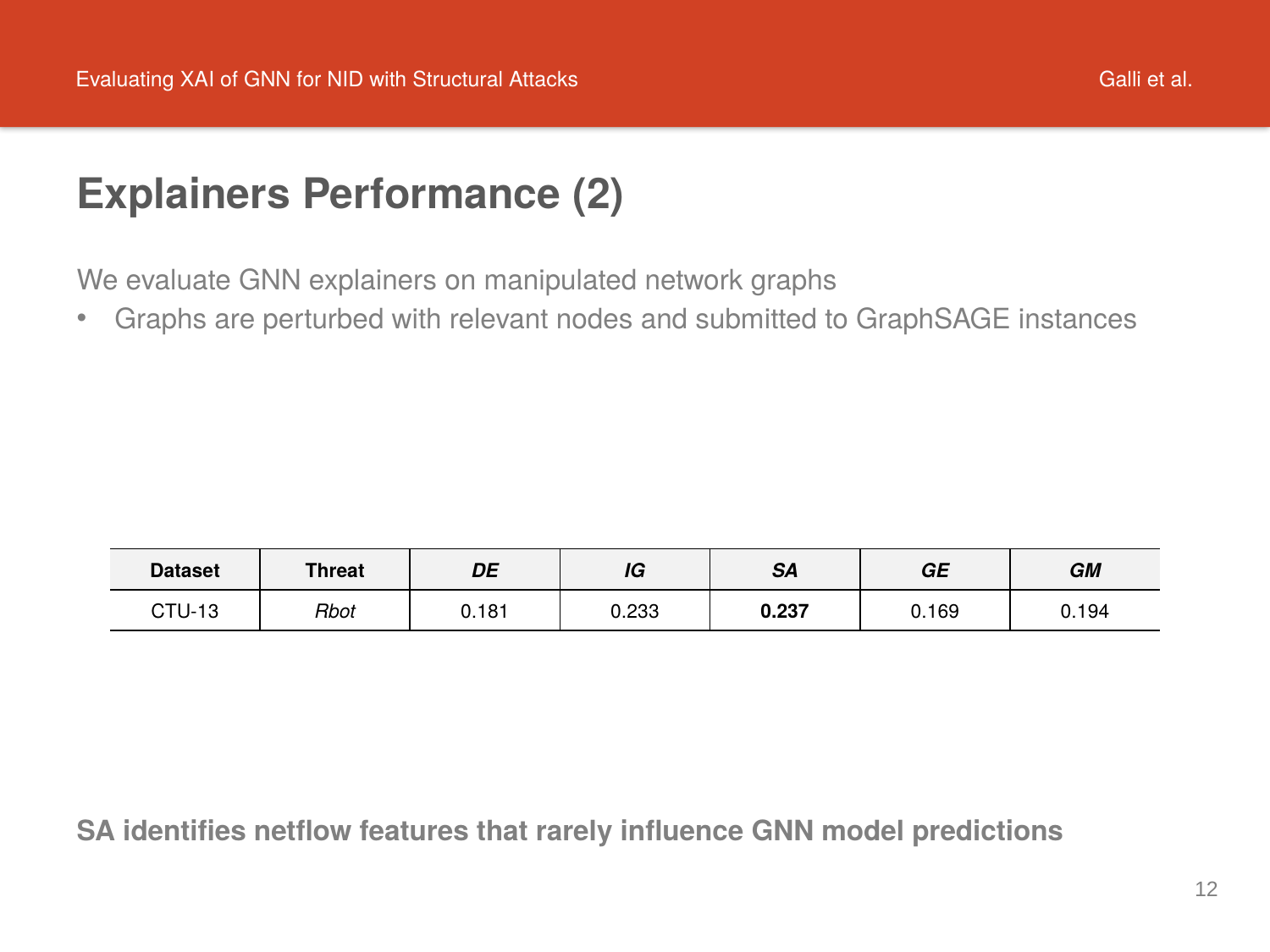

Evaluating XAI of GNN for NID with Structural Attacks
Galli et al.
# Explainers Performance (2)
We evaluate GNN explainers on manipulated network graphs
Graphs are perturbed with relevant nodes and submitted to GraphSAGE instances

SA identifies netflow features that rarely influence GNN model predictions
| Dataset | Threat | DE | IG | SA | GE | GM |
| --- | --- | --- | --- | --- | --- | --- |
| CTU-13 | Rbot | 0.181 | 0.233 | 0.237 | 0.169 | 0.194 |
12